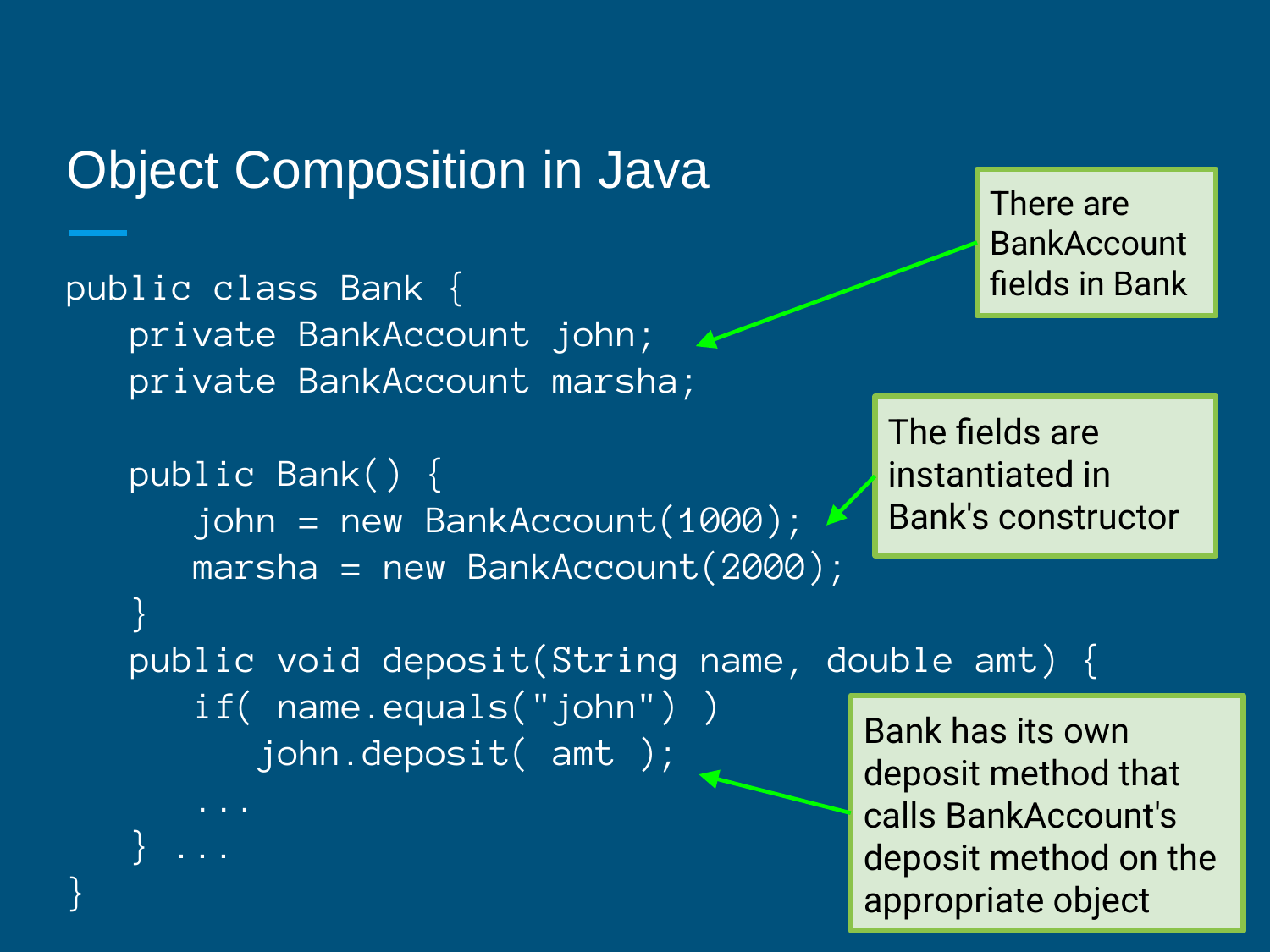

# Object Composition in Java
There are BankAccount fields in Bank
public class Bank {
   private BankAccount john;
   private BankAccount marsha;

   public Bank() {
      john = new BankAccount(1000);
      marsha = new BankAccount(2000);
   }
   public void deposit(String name, double amt) {
      if( name.equals("john") )
         john.deposit( amt );
      ...
   } ...
}
The fields are instantiated in Bank's constructor
Bank has its own deposit method that calls BankAccount's deposit method on the appropriate object